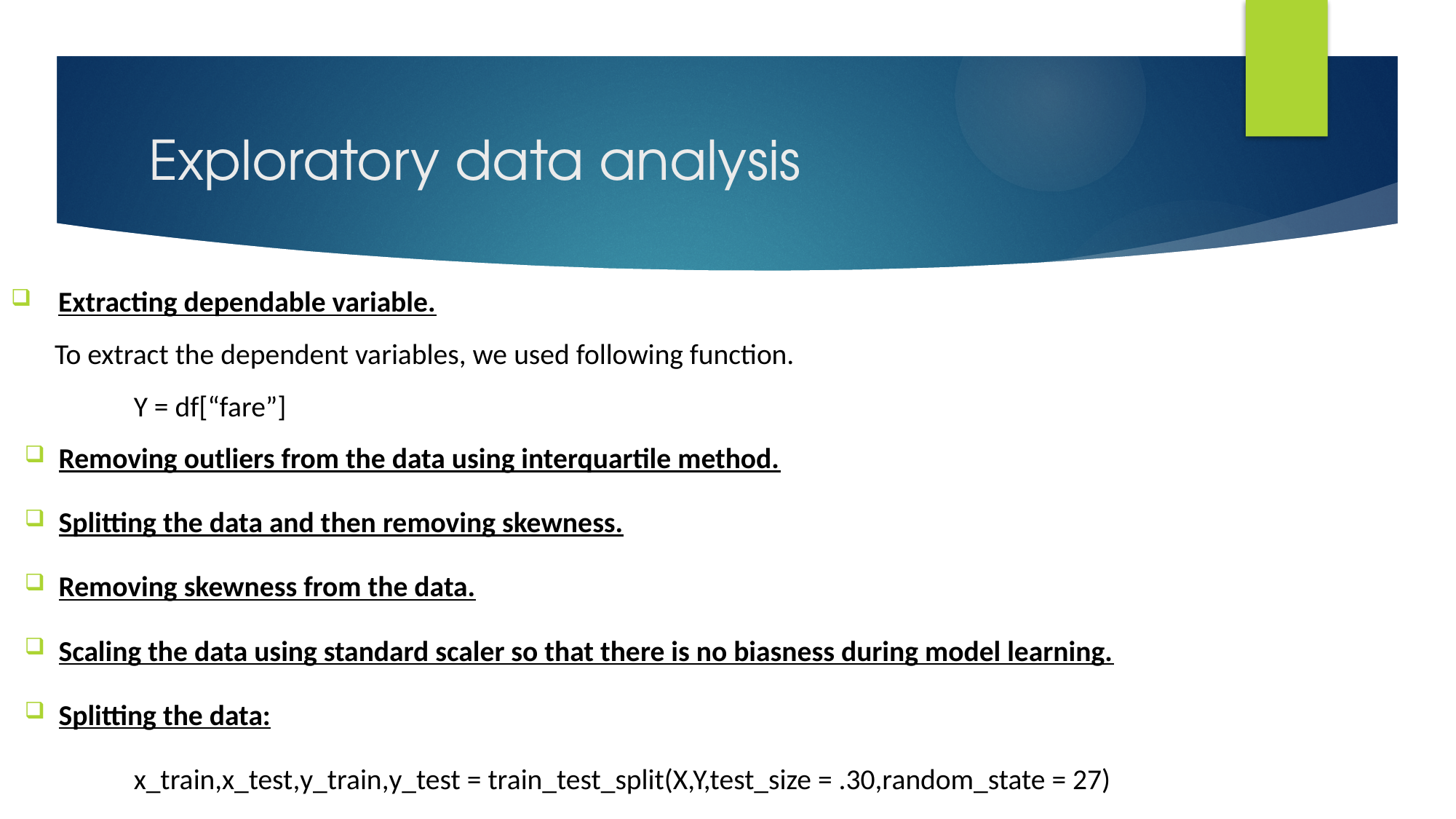

# Exploratory data analysis
 Extracting dependable variable.
To extract the dependent variables, we used following function.
	Y = df[“fare”]
Removing outliers from the data using interquartile method.
Splitting the data and then removing skewness.
Removing skewness from the data.
Scaling the data using standard scaler so that there is no biasness during model learning.
Splitting the data:
	x_train,x_test,y_train,y_test = train_test_split(X,Y,test_size = .30,random_state = 27)